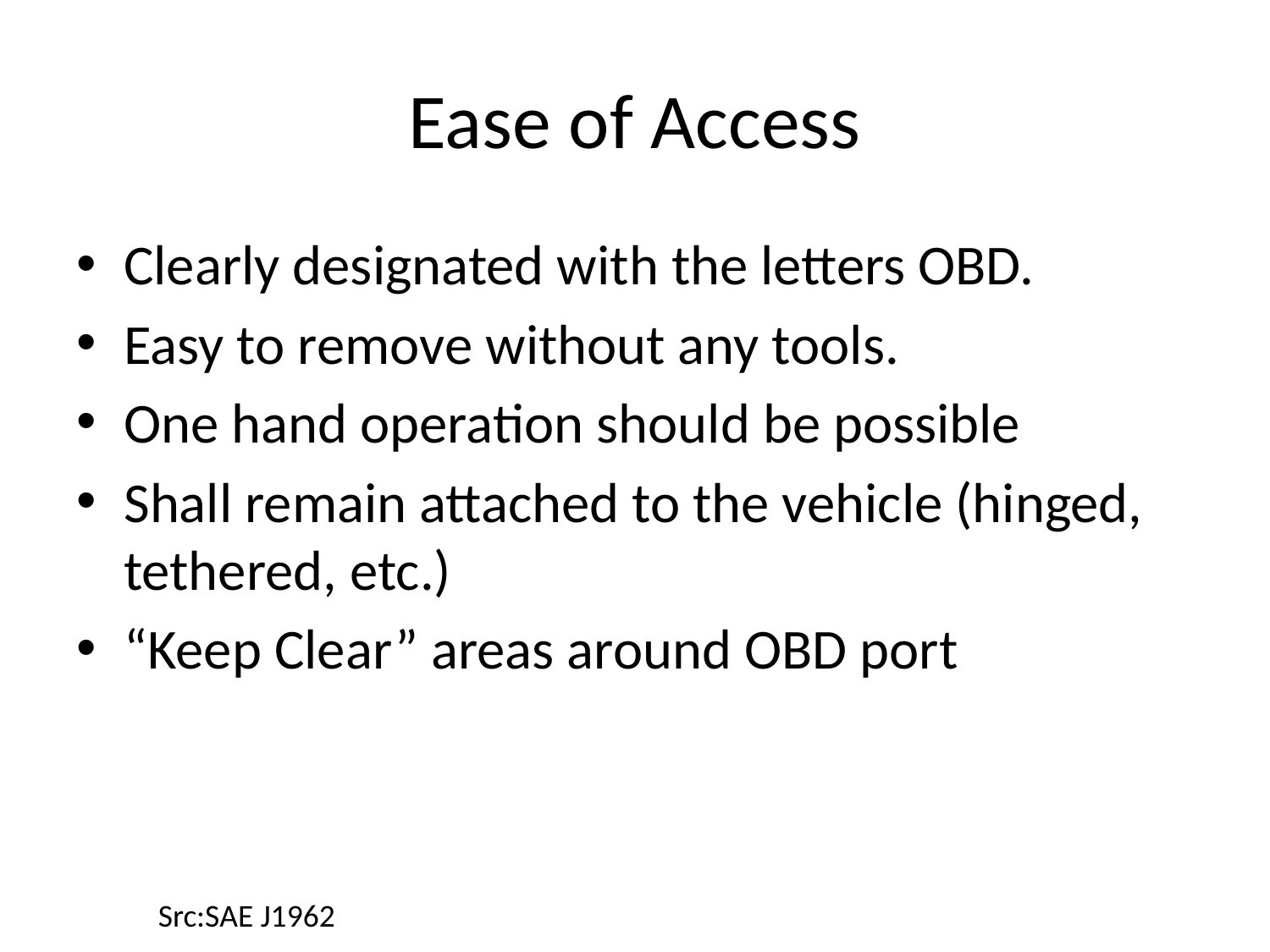

# Ease of Access
Clearly designated with the letters OBD.
Easy to remove without any tools.
One hand operation should be possible
Shall remain attached to the vehicle (hinged, tethered, etc.)
“Keep Clear” areas around OBD port

Src:SAE J1962